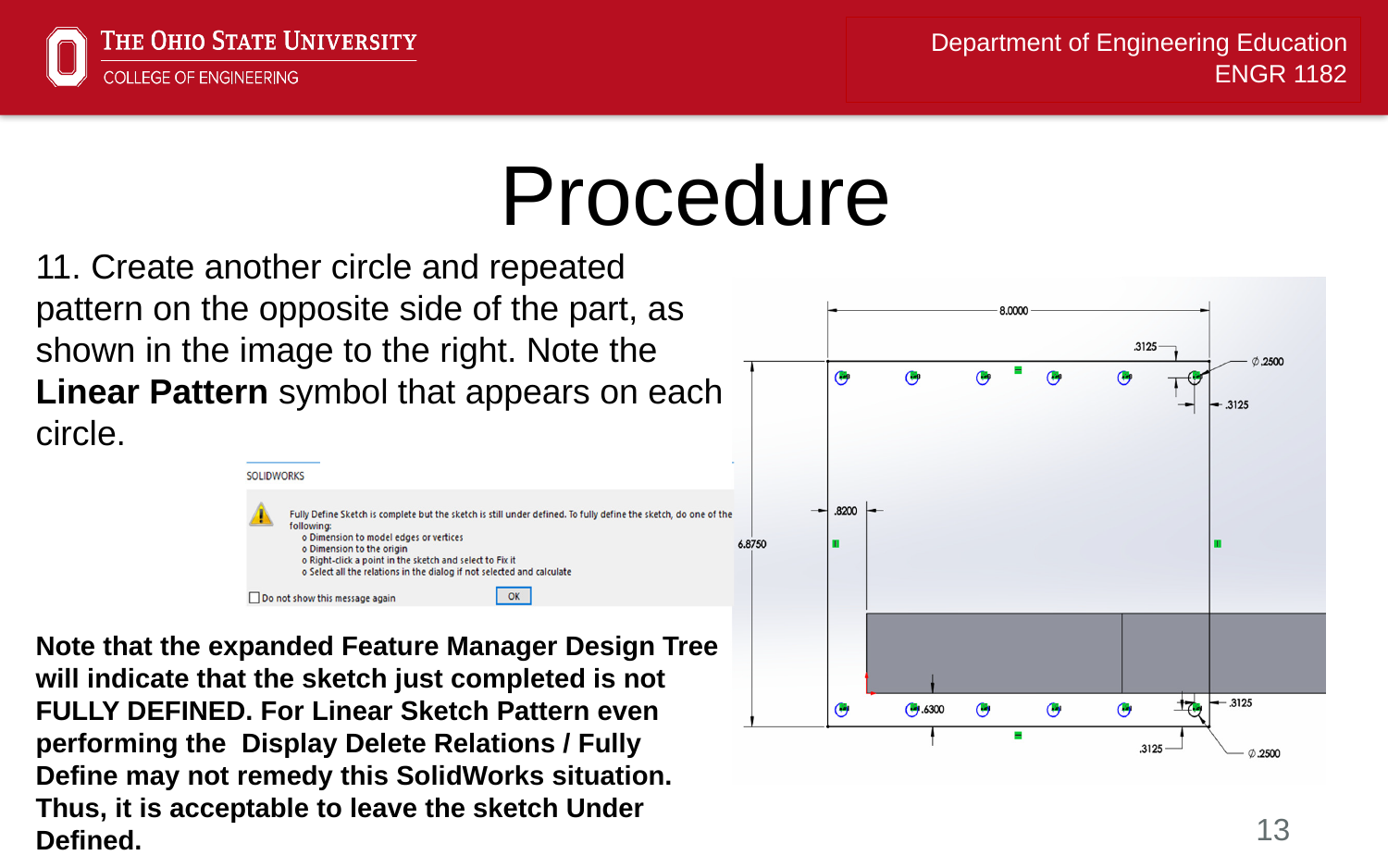

# Procedure
11. Create another circle and repeated pattern on the opposite side of the part, as shown in the image to the right. Note the Linear Pattern symbol that appears on each circle.

Note that the expanded Feature Manager Design Tree will indicate that the sketch just completed is not FULLY DEFINED. For Linear Sketch Pattern even performing the  Display Delete Relations / Fully Define may not remedy this SolidWorks situation. Thus, it is acceptable to leave the sketch Under Defined.